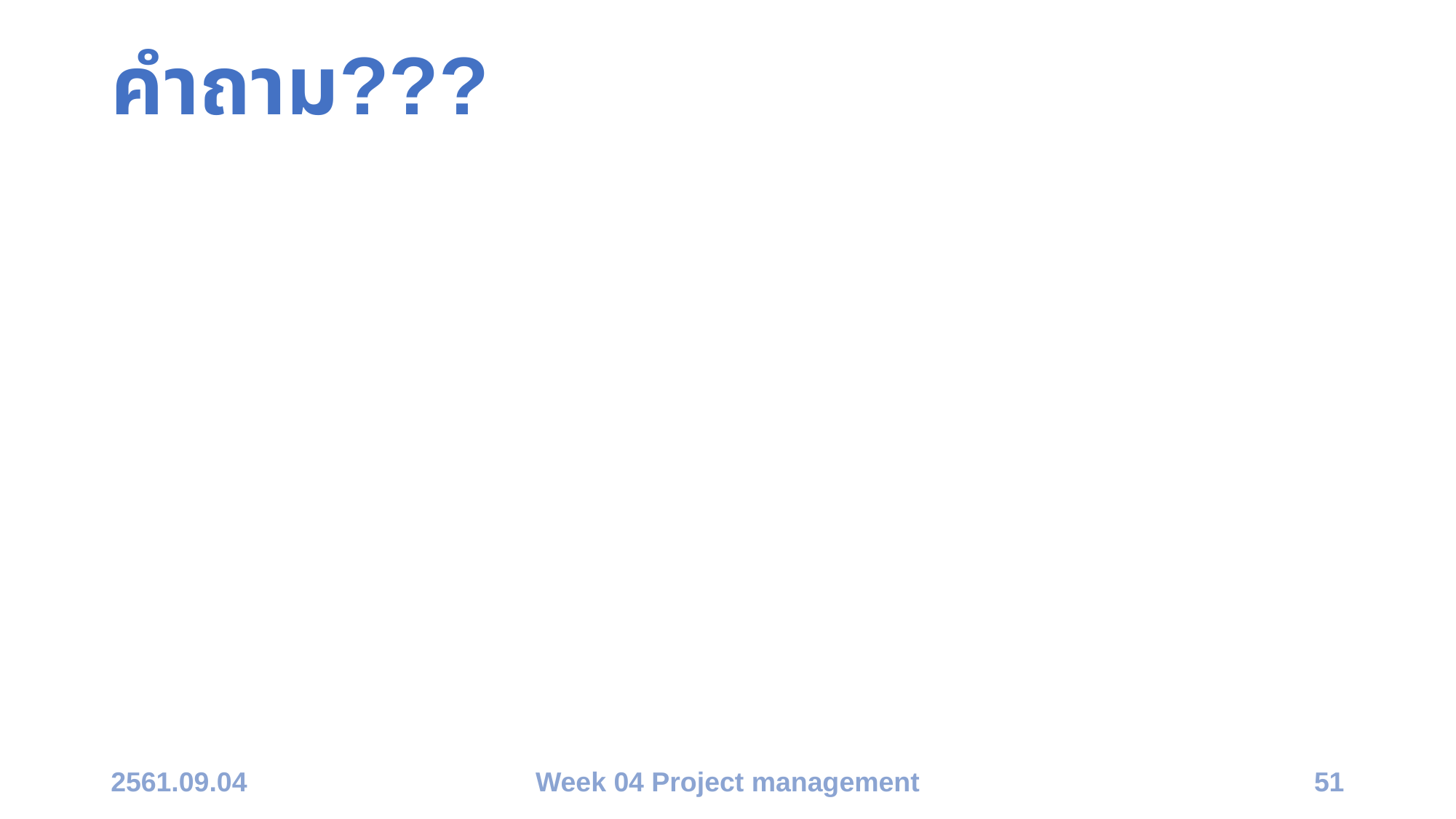

# คำถาม???

2561.09.04
Week 04 Project management
51